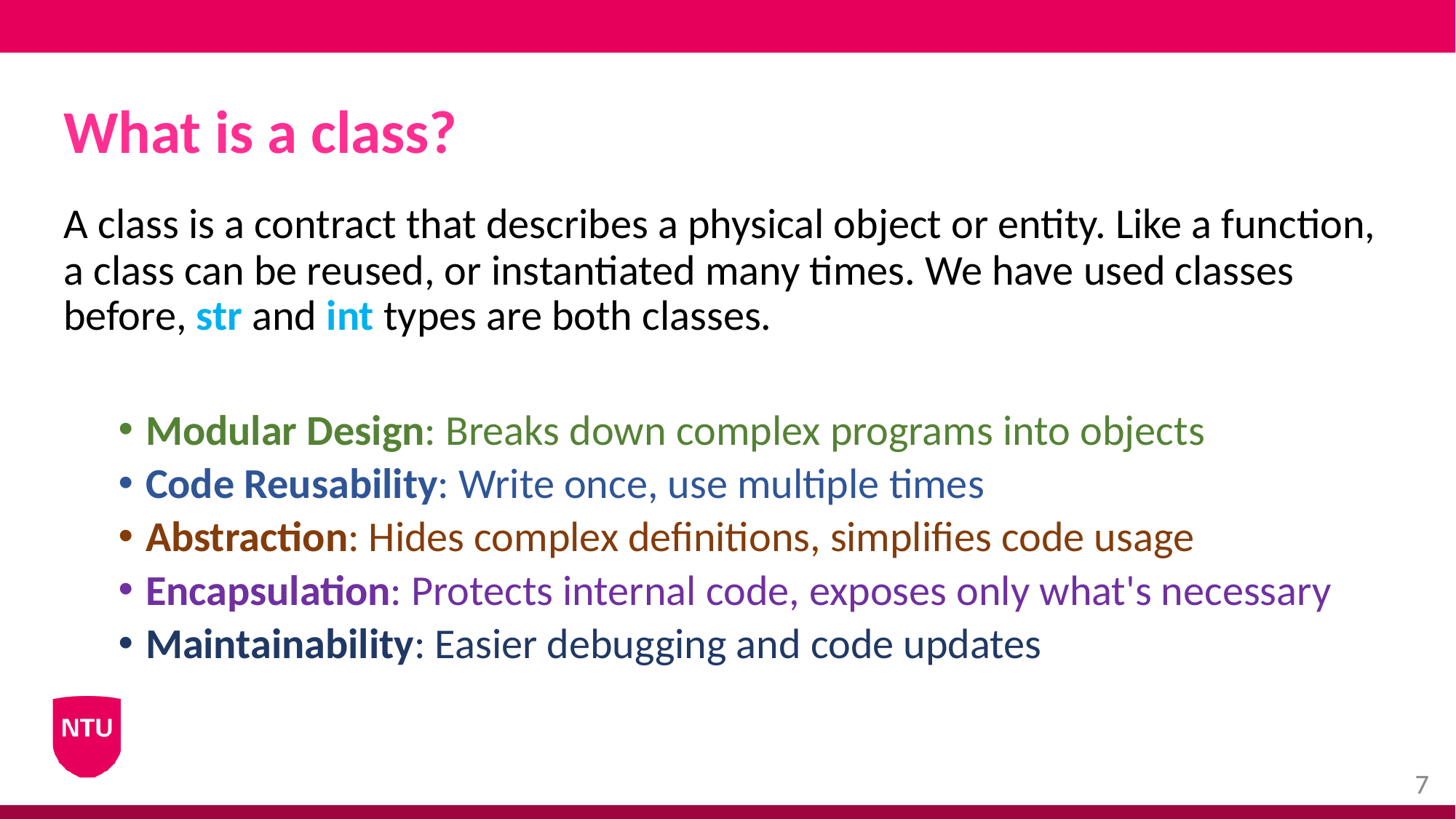

# What is a class?
A class is a contract that describes a physical object or entity. Like a function, a class can be reused, or instantiated many times. We have used classes before, str and int types are both classes.

Modular Design: Breaks down complex programs into objects
Code Reusability: Write once, use multiple times
Abstraction: Hides complex definitions, simplifies code usage
Encapsulation: Protects internal code, exposes only what's necessary
Maintainability: Easier debugging and code updates